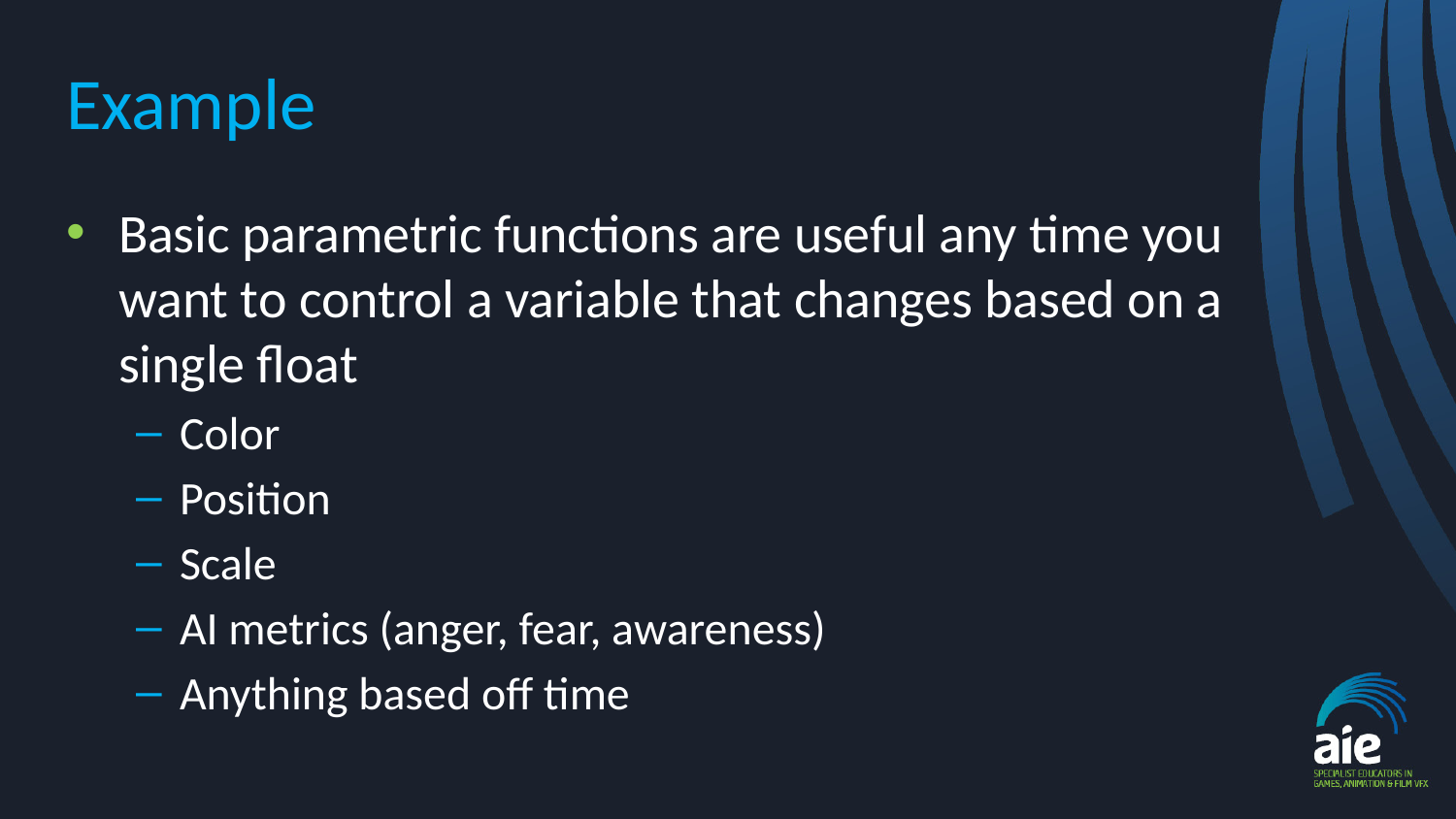

# Example
Basic parametric functions are useful any time you want to control a variable that changes based on a single float
Color
Position
Scale
AI metrics (anger, fear, awareness)
Anything based off time